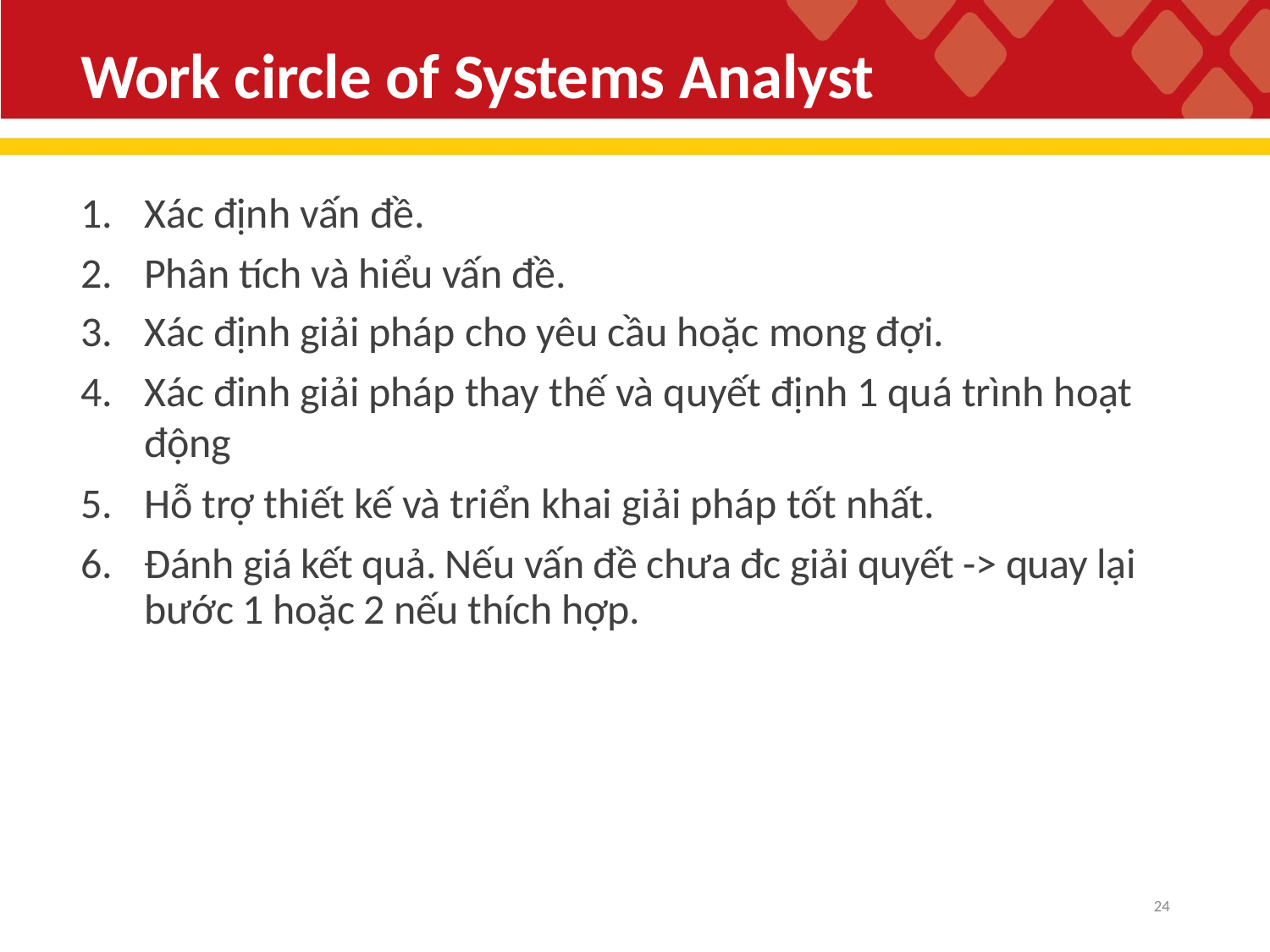

# Work circle of Systems Analyst
Xác định vấn đề.
Phân tích và hiểu vấn đề.
Xác định giải pháp cho yêu cầu hoặc mong đợi.
Xác đinh giải pháp thay thế và quyết định 1 quá trình hoạt động
Hỗ trợ thiết kế và triển khai giải pháp tốt nhất.
Đánh giá kết quả. Nếu vấn đề chưa đc giải quyết -> quay lại bước 1 hoặc 2 nếu thích hợp.
24